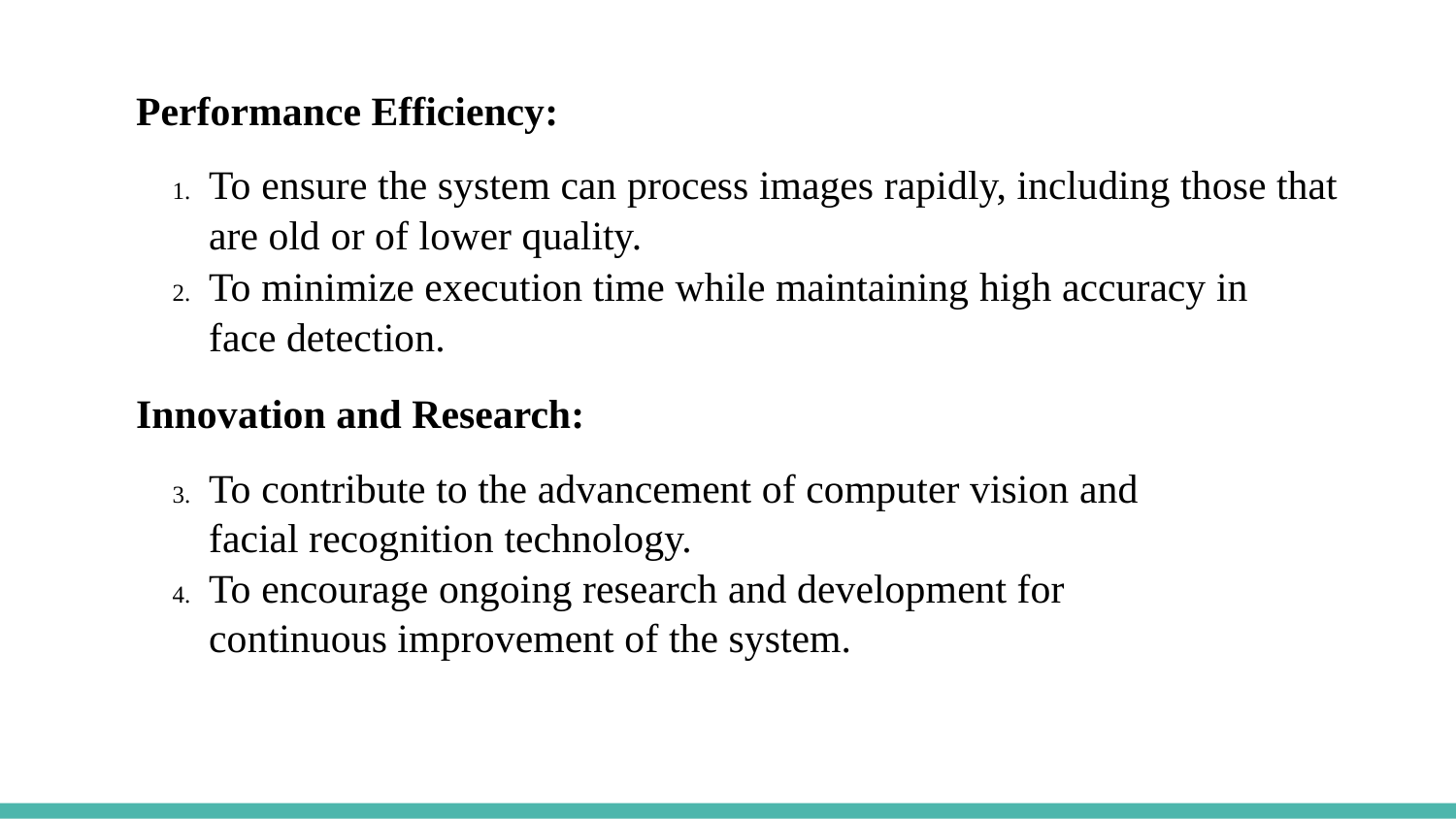

Performance Efficiency:
To ensure the system can process images rapidly, including those that are old or of lower quality.
To minimize execution time while maintaining high accuracy in face detection.
Innovation and Research:
To contribute to the advancement of computer vision and facial recognition technology.
To encourage ongoing research and development for continuous improvement of the system.